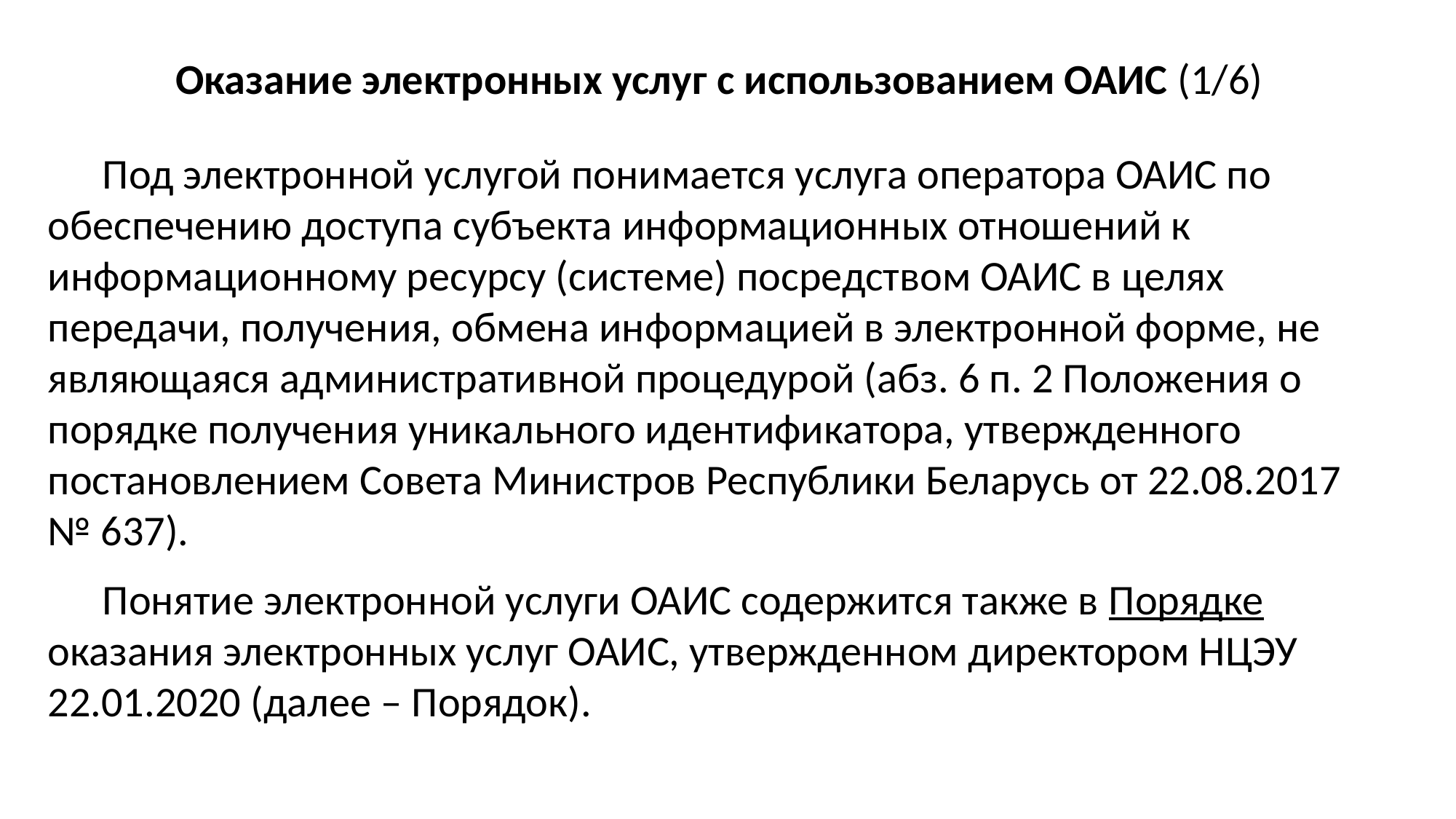

Оказание электронных услуг с использованием ОАИС (1/6)

Под электронной услугой понимается услуга оператора ОАИС по обеспечению доступа субъекта информационных отношений к информационному ресурсу (системе) посредством ОАИС в целях передачи, получения, обмена информацией в электронной форме, не являющаяся административной процедурой (абз. 6 п. 2 Положения о порядке получения уникального идентификатора, утвержденного постановлением Совета Министров Республики Беларусь от 22.08.2017 № 637).
Понятие электронной услуги ОАИС содержится также в Порядке оказания электронных услуг ОАИС, утвержденном директором НЦЭУ 22.01.2020 (далее – Порядок).